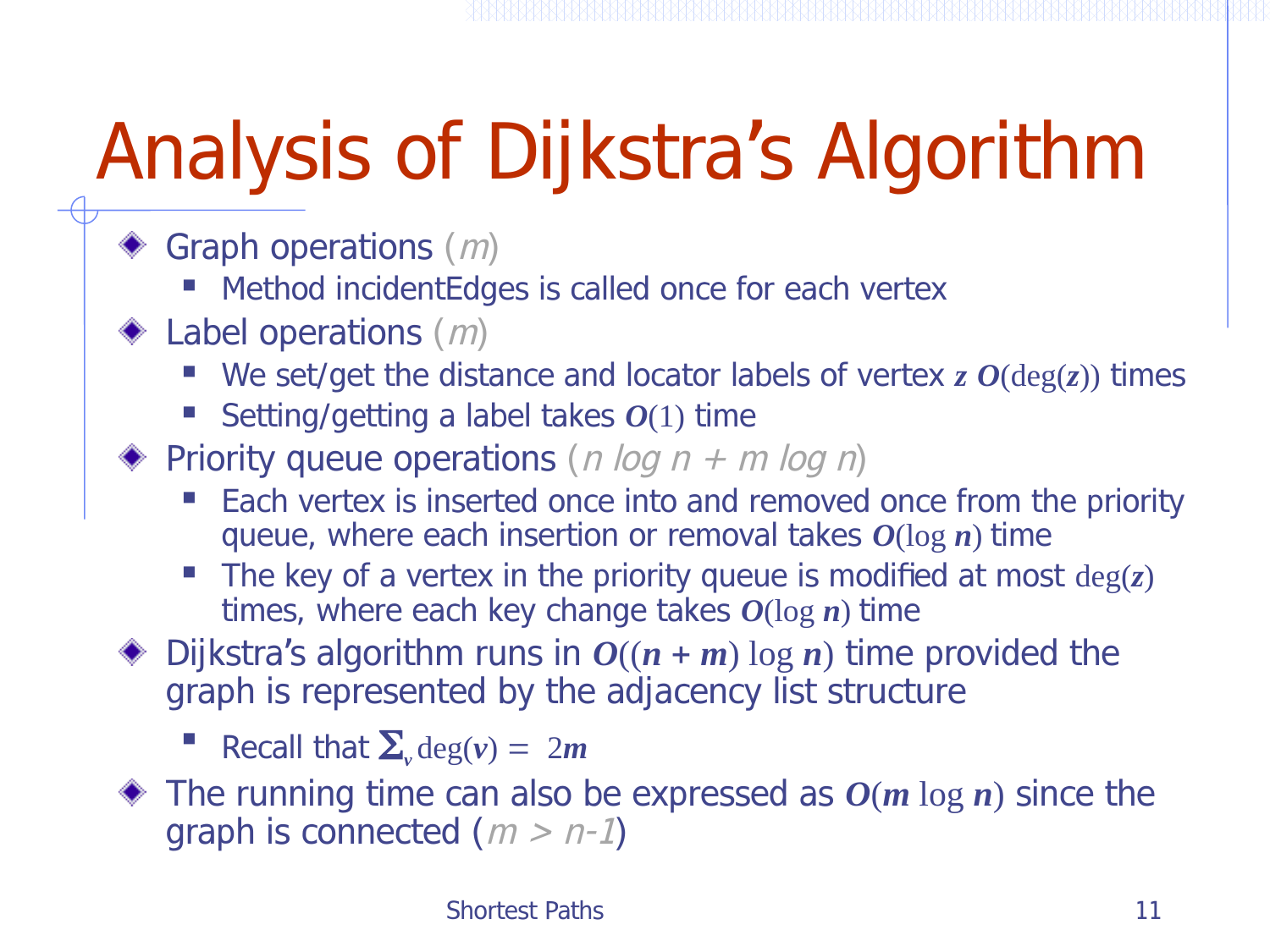

# Analysis of Dijkstra’s Algorithm
Graph operations (m)
Method incidentEdges is called once for each vertex
Label operations (m)
We set/get the distance and locator labels of vertex z O(deg(z)) times
Setting/getting a label takes O(1) time
Priority queue operations (n log n + m log n)
Each vertex is inserted once into and removed once from the priority queue, where each insertion or removal takes O(log n) time
The key of a vertex in the priority queue is modified at most deg(z) times, where each key change takes O(log n) time
Dijkstra’s algorithm runs in O((n + m) log n) time provided the graph is represented by the adjacency list structure
Recall that Σv deg(v) = 2m
The running time can also be expressed as O(m log n) since the graph is connected (m > n-1)
Shortest Paths
11